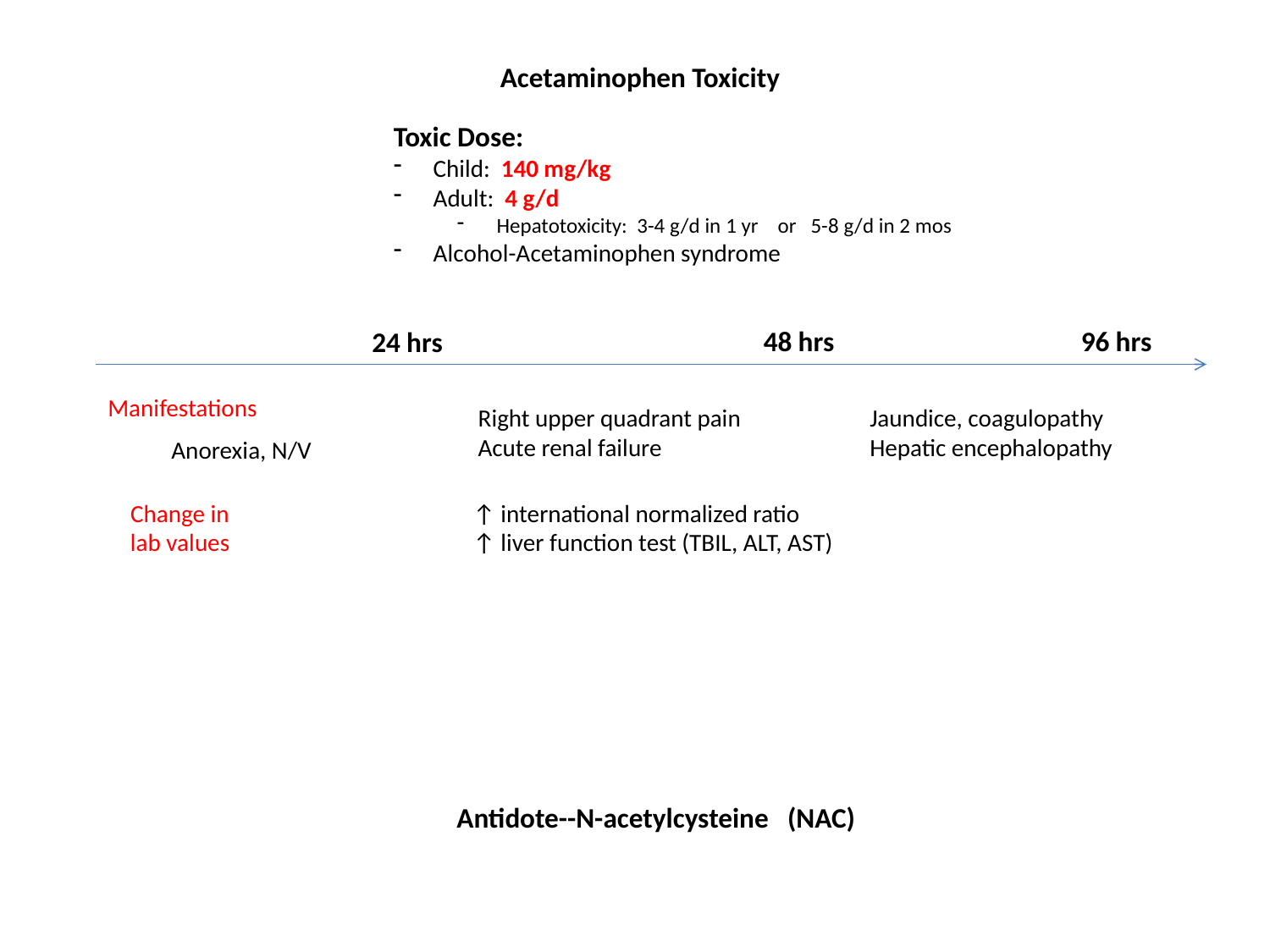

Acetaminophen Toxicity
Toxic Dose:
Child:  140 mg/kg
Adult:  4 g/d
Hepatotoxicity:  3-4 g/d in 1 yr    or   5-8 g/d in 2 mos
Alcohol-Acetaminophen syndrome
48 hrs
96 hrs
24 hrs
Manifestations
Right upper quadrant pain
Acute renal failure
Jaundice, coagulopathy
Hepatic encephalopathy
Anorexia, N/V
Change in lab values
↑ international normalized ratio
↑ liver function test (TBIL, ALT, AST)
Antidote--N-acetylcysteine   (NAC)